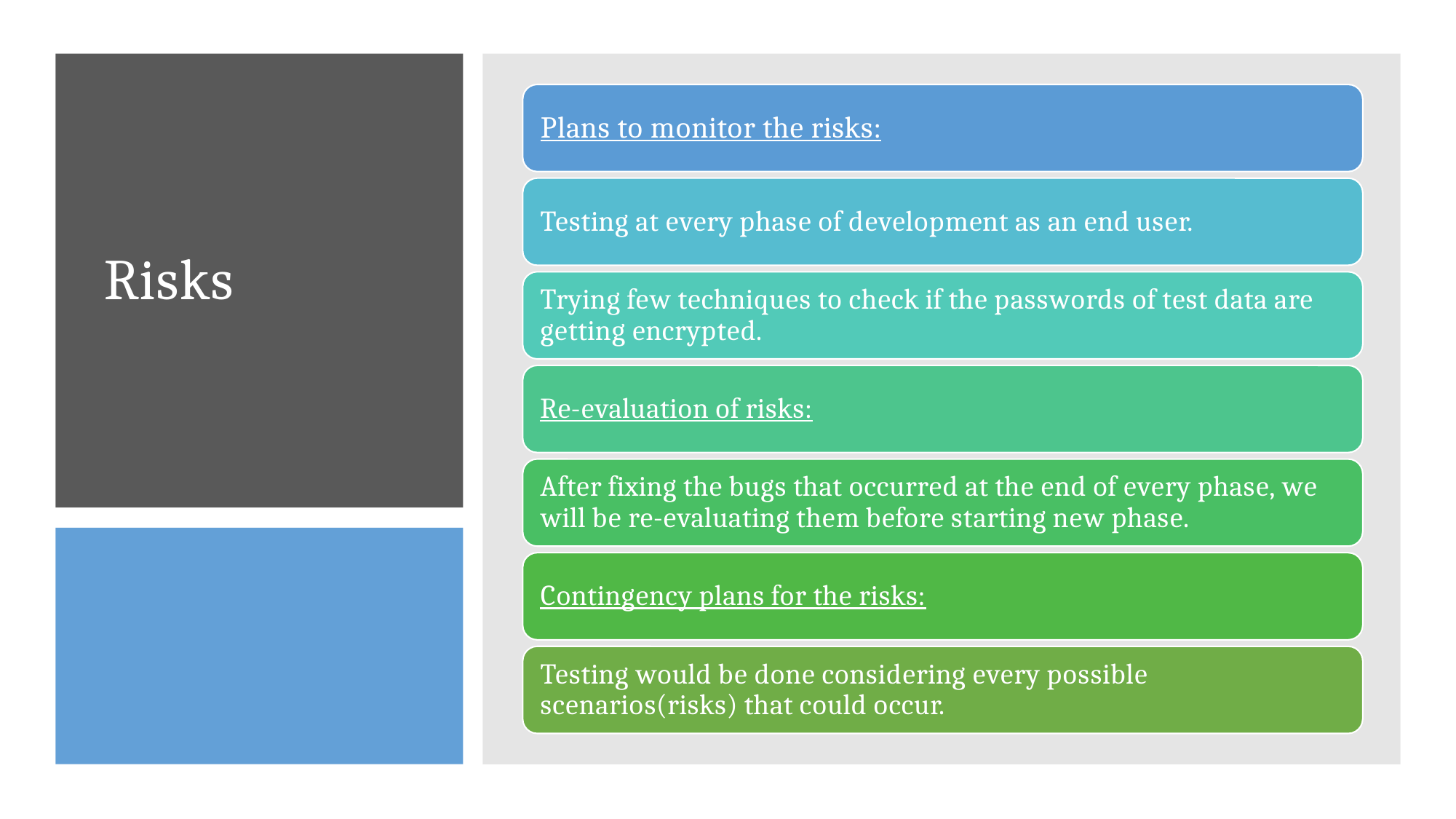

Plans to monitor the risks:
Testing at every phase of development as an end user.
Trying few techniques to check if the passwords of test data are getting encrypted.
Re-evaluation of risks:
After fixing the bugs that occurred at the end of every phase, we will be re-evaluating them before starting new phase.
Contingency plans for the risks:
Testing would be done considering every possible scenarios(risks) that could occur.
# Risks